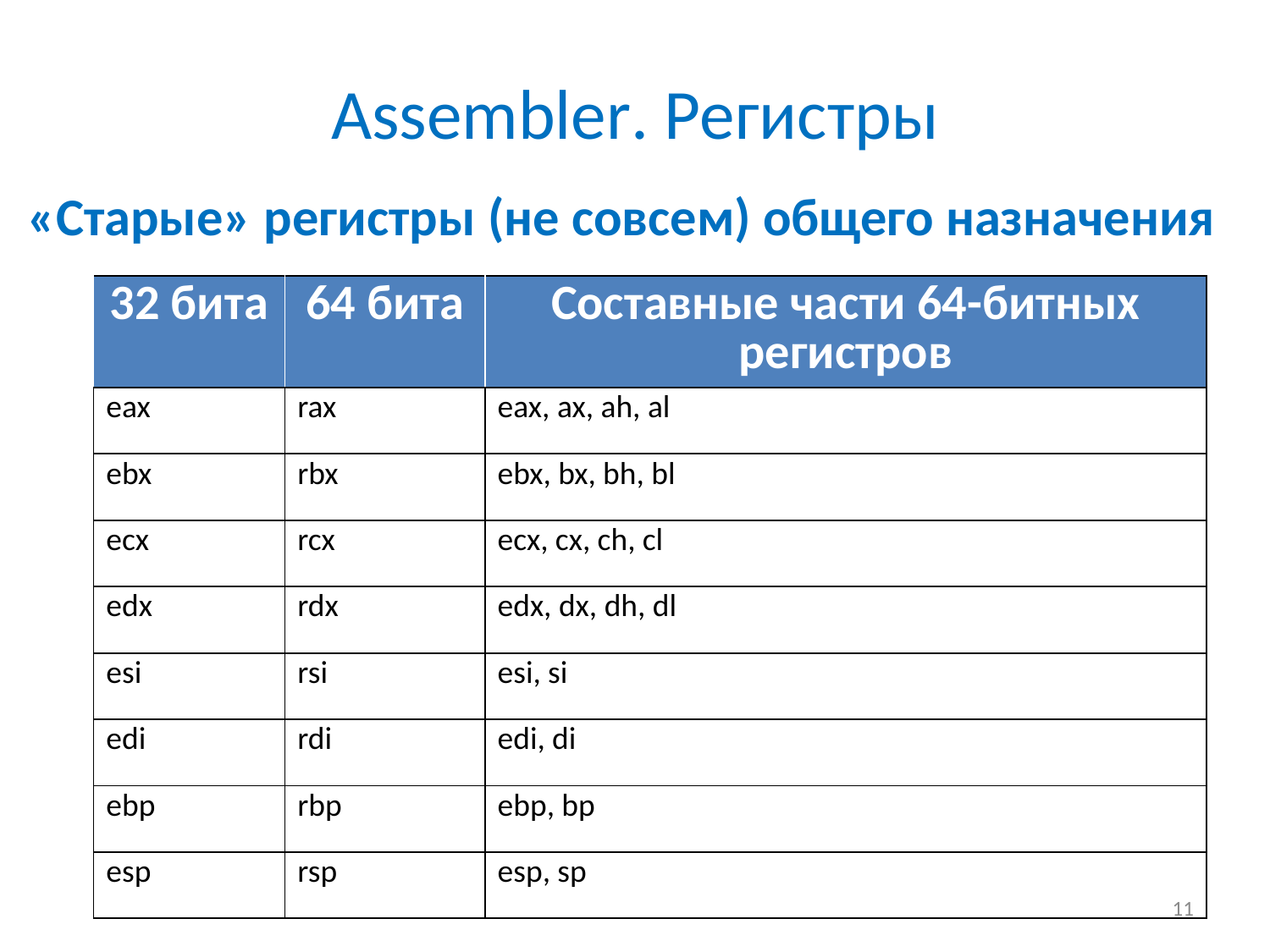

# Assembler. Регистры
«Старые» регистры (не совсем) общего назначения

| 32 бита | 64 бита | Составные части 64-битных регистров |
| --- | --- | --- |
| eax | rax | eax, ax, ah, al |
| ebx | rbx | ebx, bx, bh, bl |
| ecx | rcx | ecx, cx, ch, cl |
| edx | rdx | edx, dx, dh, dl |
| esi | rsi | esi, si |
| edi | rdi | edi, di |
| ebp | rbp | ebp, bp |
| esp | rsp | esp, sp |
11